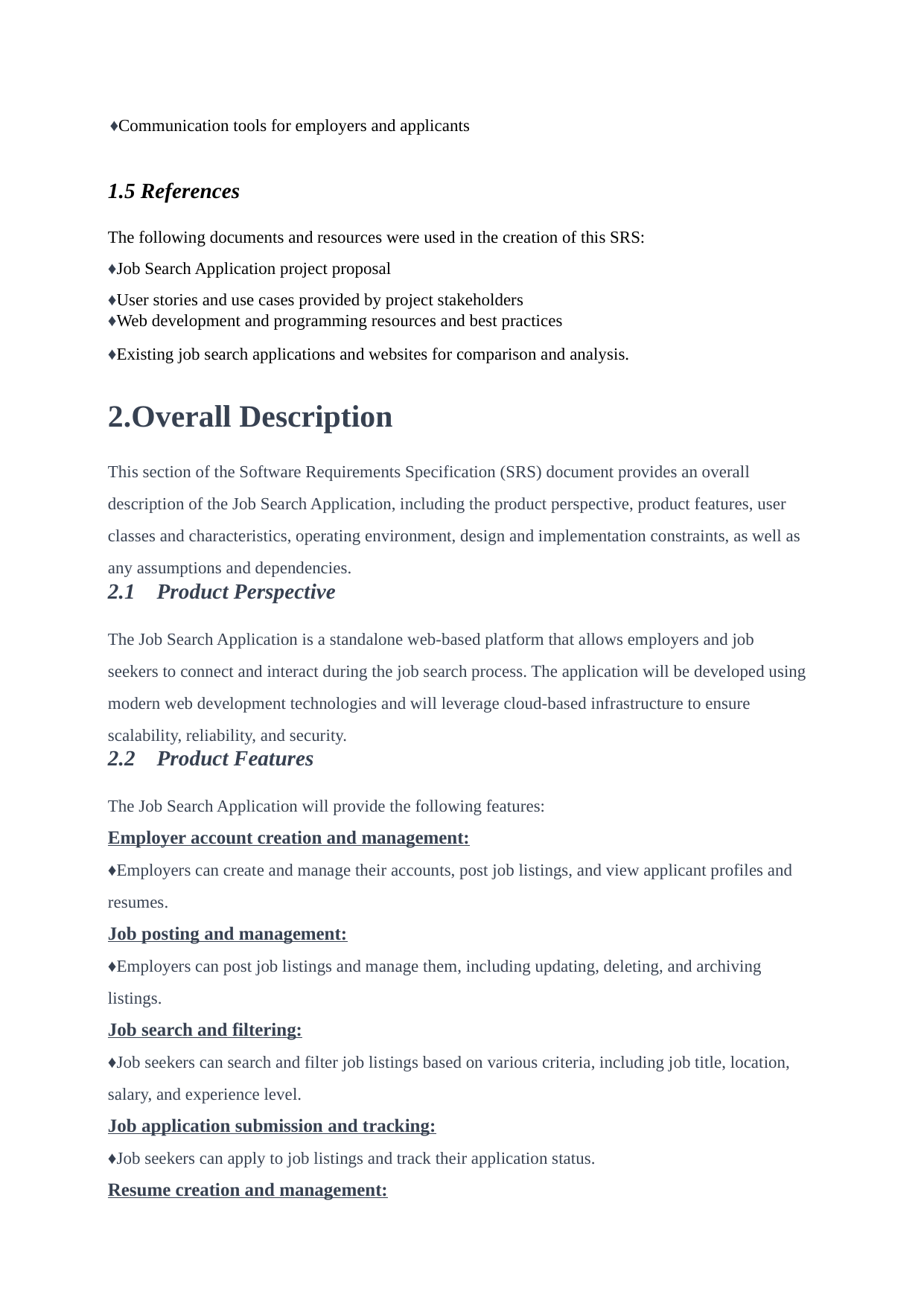

♦Communication tools for employers and applicants
1.5 References
The following documents and resources were used in the creation of this SRS:
♦Job Search Application project proposal
♦User stories and use cases provided by project stakeholders
♦Web development and programming resources and best practices
♦Existing job search applications and websites for comparison and analysis.
2.Overall Description
This section of the Software Requirements Specification (SRS) document provides an overall description of the Job Search Application, including the product perspective, product features, user classes and characteristics, operating environment, design and implementation constraints, as well as any assumptions and dependencies.
2.1    Product Perspective
The Job Search Application is a standalone web-based platform that allows employers and job seekers to connect and interact during the job search process. The application will be developed using modern web development technologies and will leverage cloud-based infrastructure to ensure scalability, reliability, and security.
2.2    Product Features
The Job Search Application will provide the following features:
Employer account creation and management:
♦Employers can create and manage their accounts, post job listings, and view applicant profiles and resumes.
Job posting and management:
♦Employers can post job listings and manage them, including updating, deleting, and archiving listings.
Job search and filtering:
♦Job seekers can search and filter job listings based on various criteria, including job title, location, salary, and experience level.
Job application submission and tracking:
♦Job seekers can apply to job listings and track their application status.
Resume creation and management: